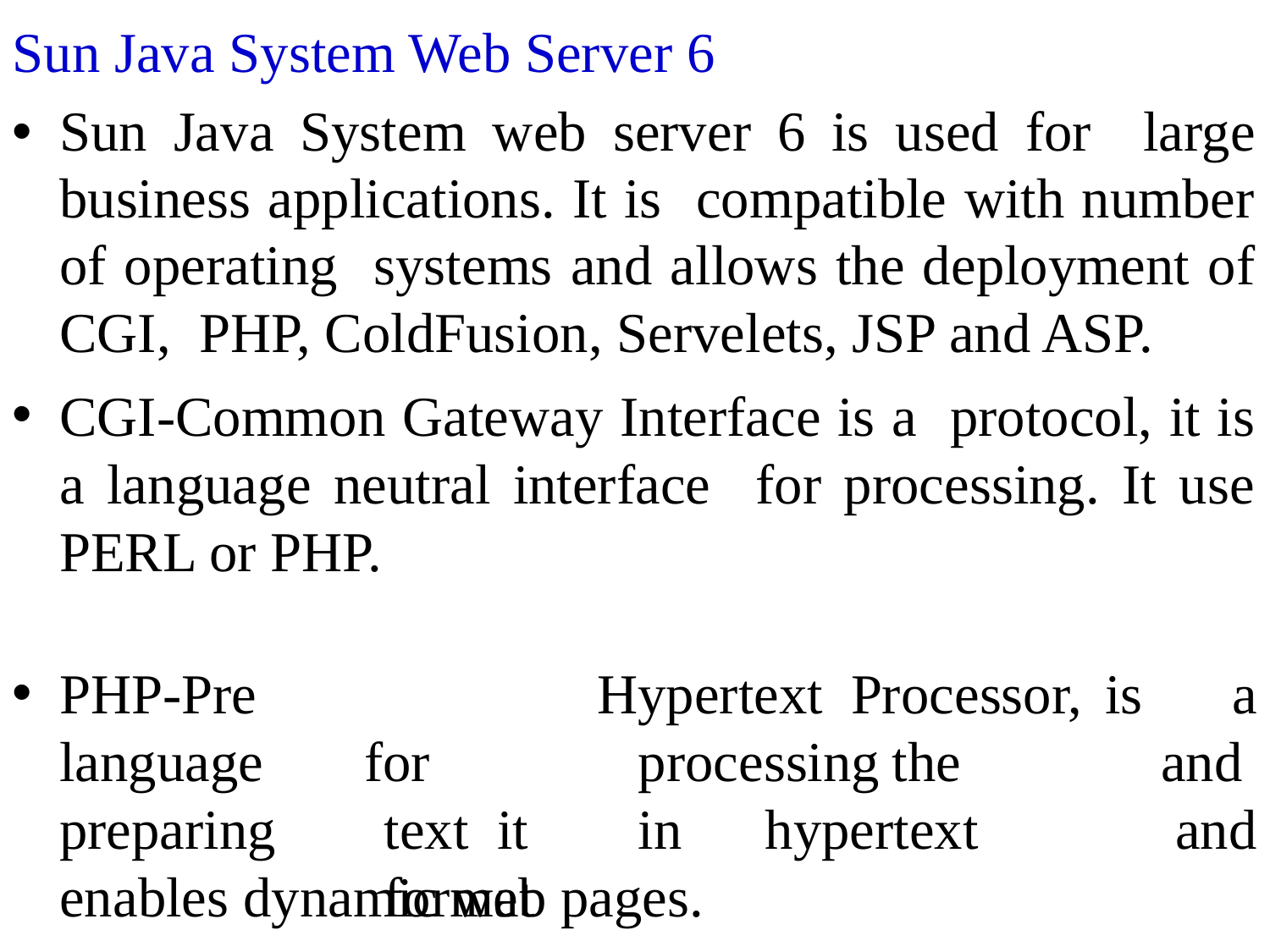

Sun Java System Web Server 6
Sun Java System web server 6 is used for  large business applications. It is  compatible with number of operating  systems and allows the deployment of CGI,  PHP, ColdFusion, Servelets, JSP and ASP.
CGI-Common Gateway Interface is a  protocol, it is a language neutral interface  for processing. It use PERL or PHP.
PHP-Pre  language  preparing
Hypertext	Processor,	is	a
and  and
for		processing	the	text  it	in	hypertext	format
enables dynamic web pages.